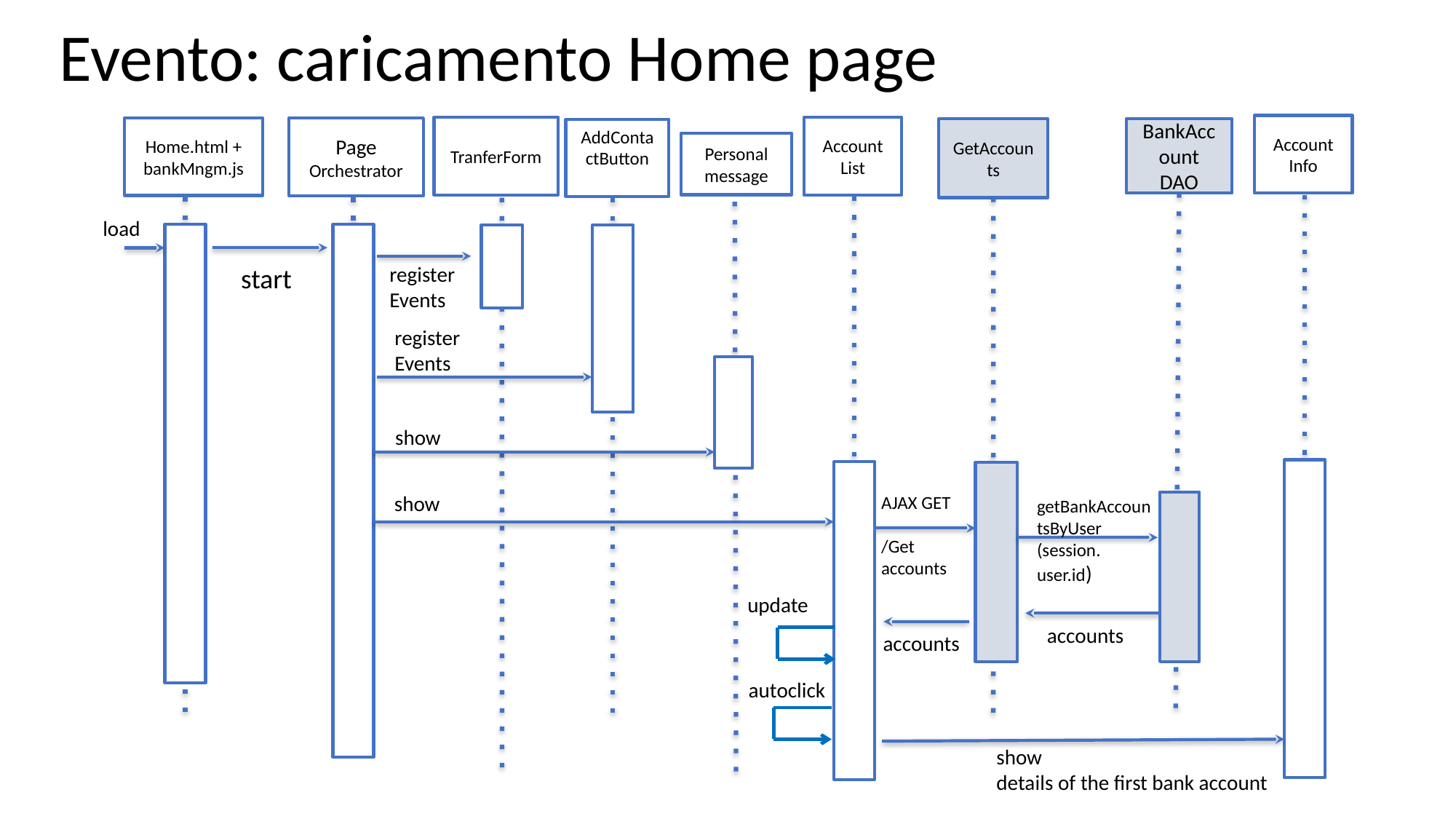

# Evento: caricamento Home page
Account Info
TranferForm
Account List
Home.html + bankMngm.js
Page
Orchestrator
GetAccounts
BankAccount
DAO
AddContactButton

Personal
message
load

start
registerEvents
registerEvents

show

show
AJAX GET

/Get accounts

getBankAccountsByUser
(session.
user.id)

update
accounts
accounts
autoclick

show
details of the first bank account